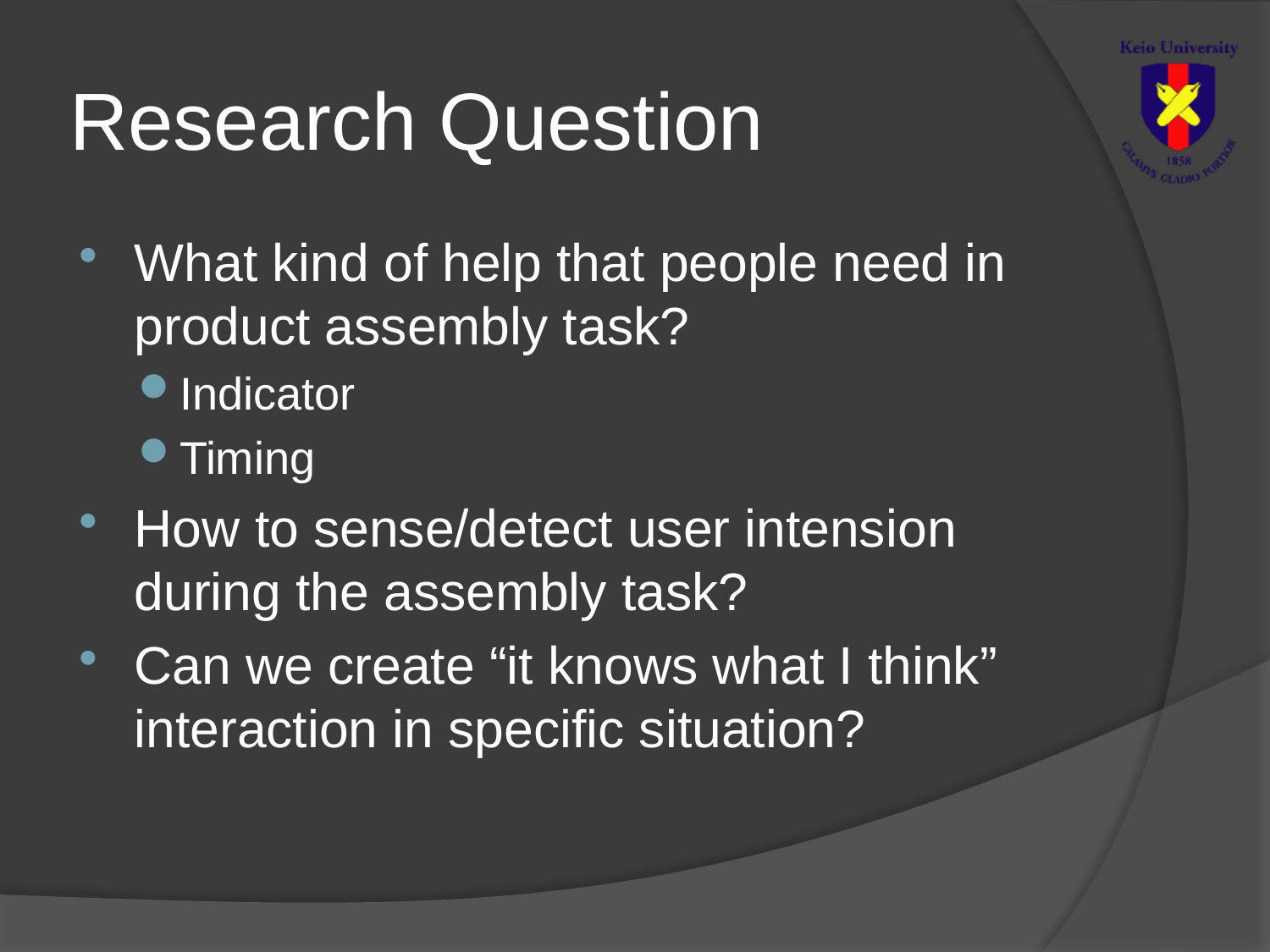

# Research Question
What kind of help that people need in product assembly task?
Indicator
Timing
How to sense/detect user intension during the assembly task?
Can we create “it knows what I think” interaction in specific situation?